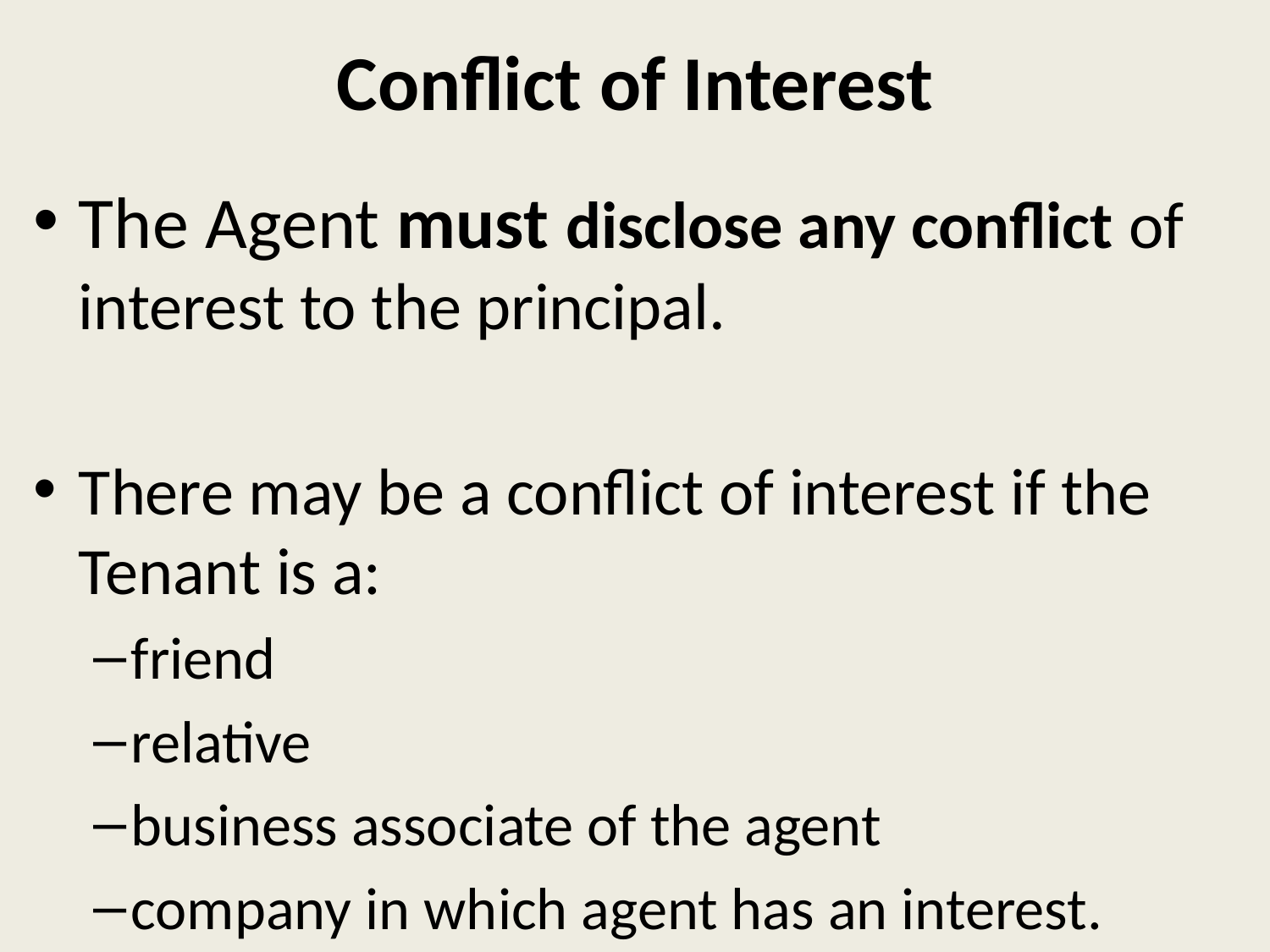

# Conflict of Interest
The Agent must disclose any conflict of interest to the principal.

There may be a conflict of interest if the Tenant is a:
friend
relative
business associate of the agent
company in which agent has an interest.